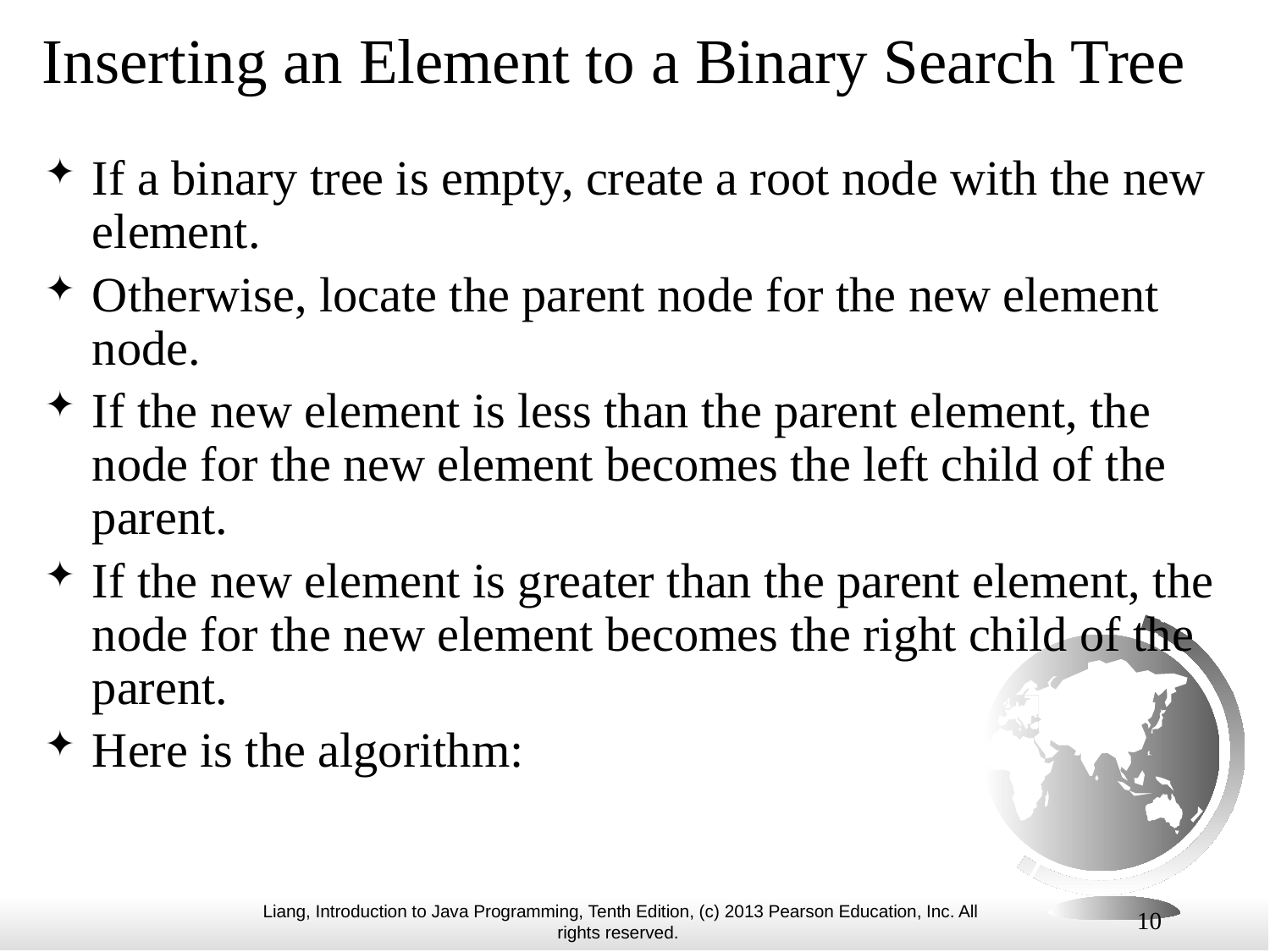

# Inserting an Element to a Binary Search Tree
If a binary tree is empty, create a root node with the new element.
Otherwise, locate the parent node for the new element node.
If the new element is less than the parent element, the node for the new element becomes the left child of the parent.
If the new element is greater than the parent element, the node for the new element becomes the right child of the parent.
Here is the algorithm:

10